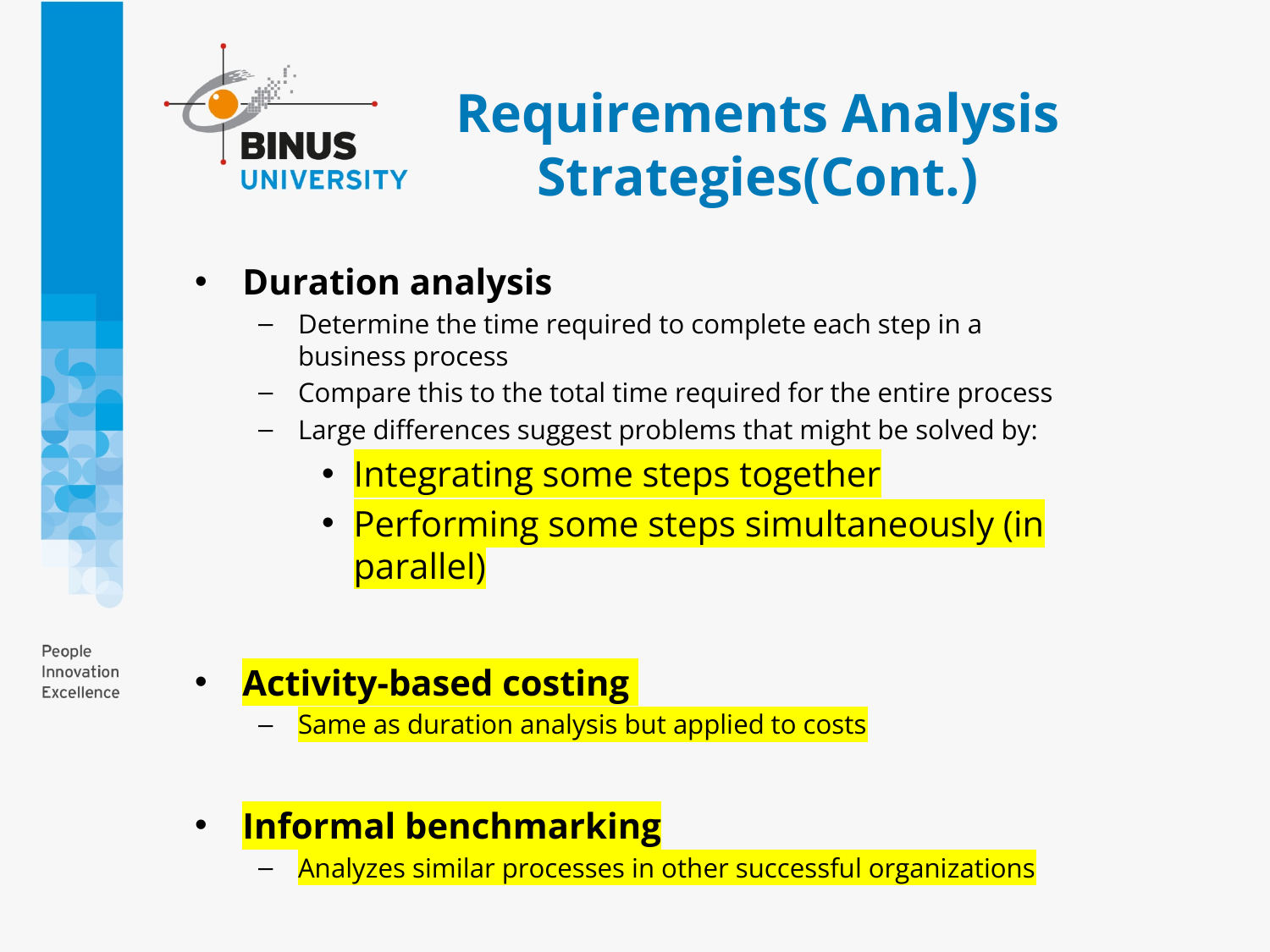

# Requirements Analysis Strategies(Cont.)
Duration analysis
Determine the time required to complete each step in a business process
Compare this to the total time required for the entire process
Large differences suggest problems that might be solved by:
Integrating some steps together
Performing some steps simultaneously (in parallel)

Activity-based costing
Same as duration analysis but applied to costs

Informal benchmarking
Analyzes similar processes in other successful organizations